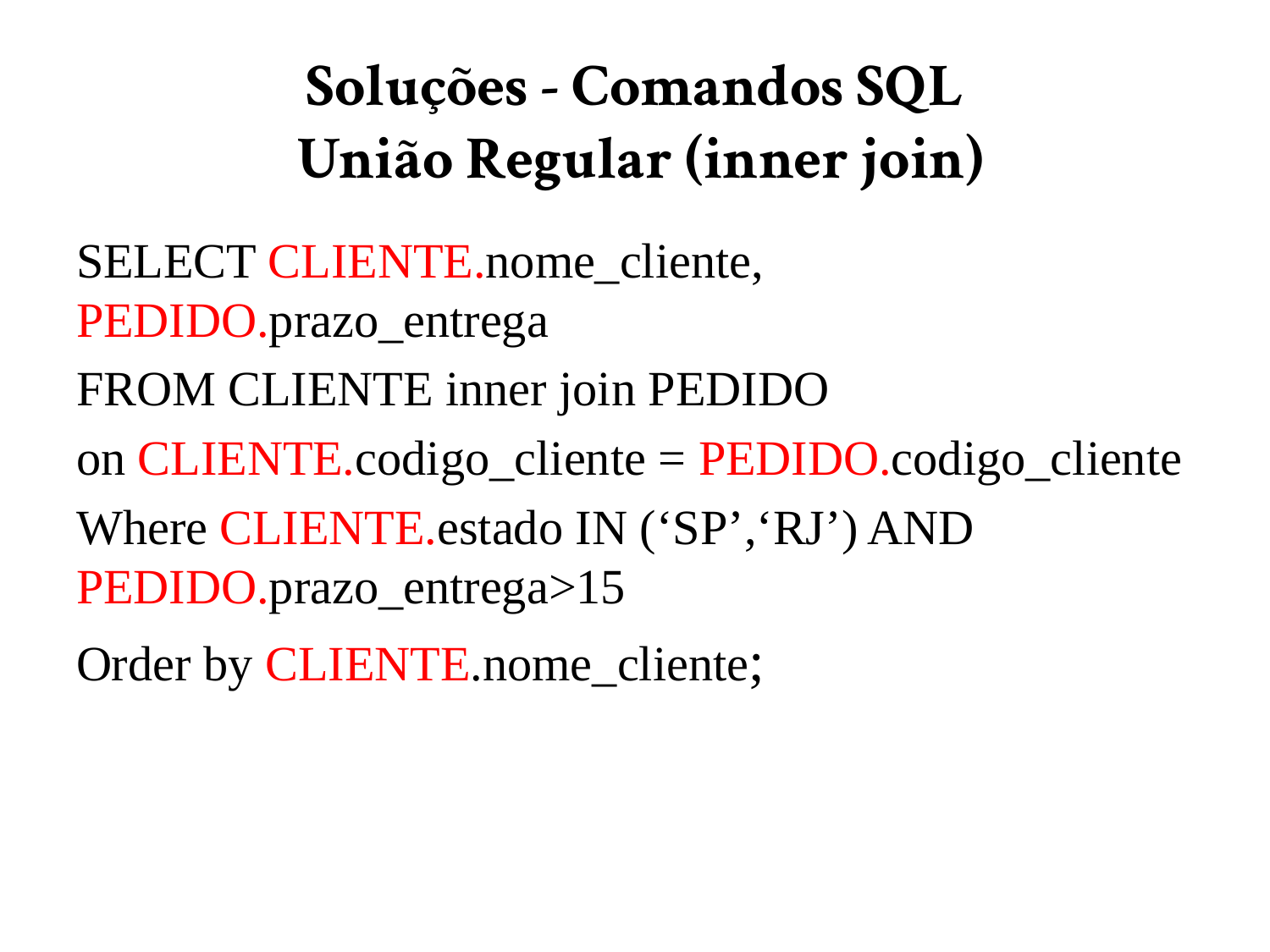

# Soluções - Comandos SQL União Regular (inner join)
SELECT CLIENTE.nome_cliente, PEDIDO.prazo_entrega
FROM CLIENTE inner join PEDIDO
on CLIENTE.codigo_cliente = PEDIDO.codigo_cliente
Where CLIENTE.estado IN (‘SP’,‘RJ’) AND PEDIDO.prazo_entrega>15
Order by CLIENTE.nome_cliente;